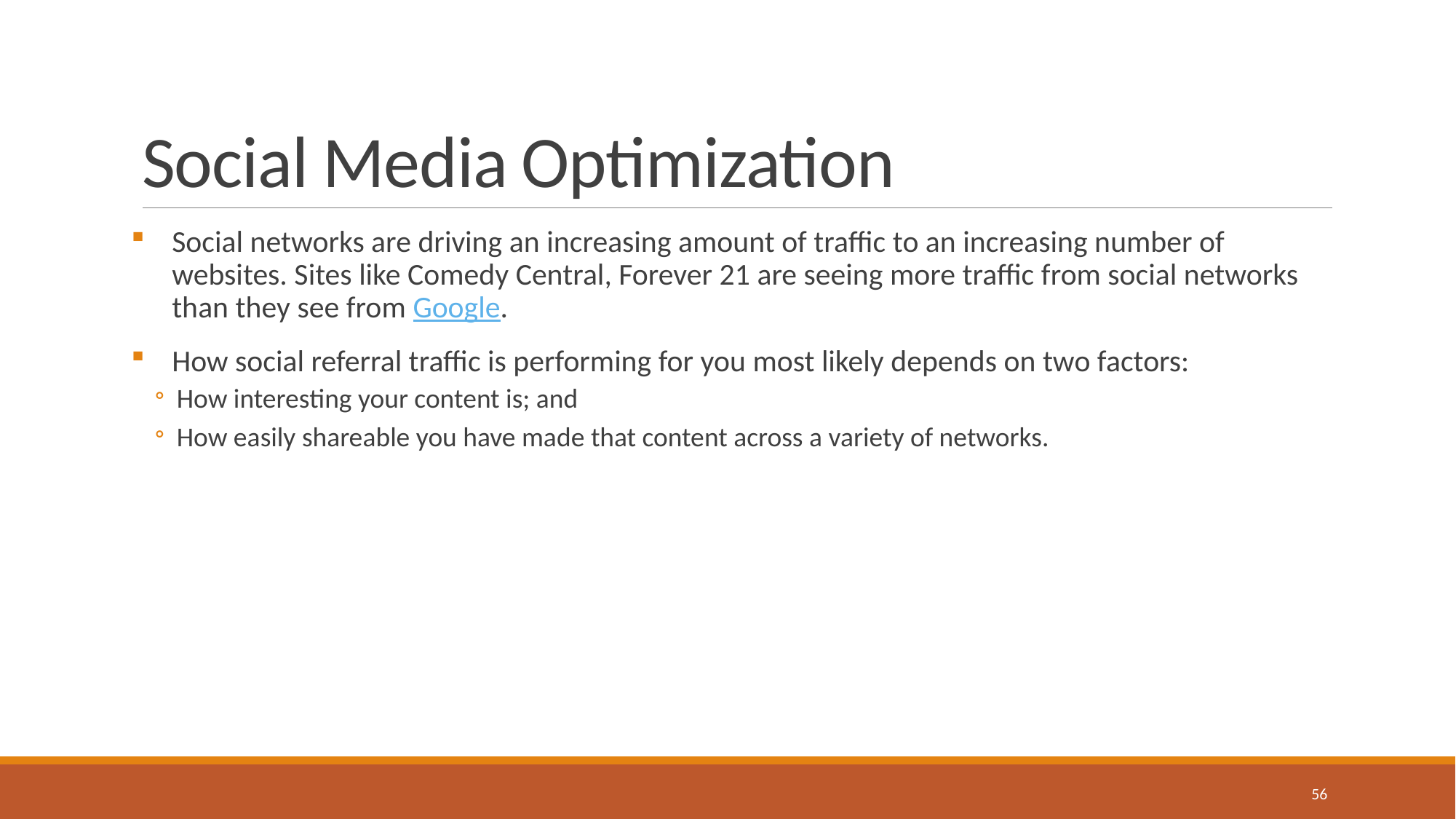

# Social Media Optimization
Social networks are driving an increasing amount of traffic to an increasing number of websites. Sites like Comedy Central, Forever 21 are seeing more traffic from social networks than they see from Google.
How social referral traffic is performing for you most likely depends on two factors:
How interesting your content is; and
How easily shareable you have made that content across a variety of networks.

56